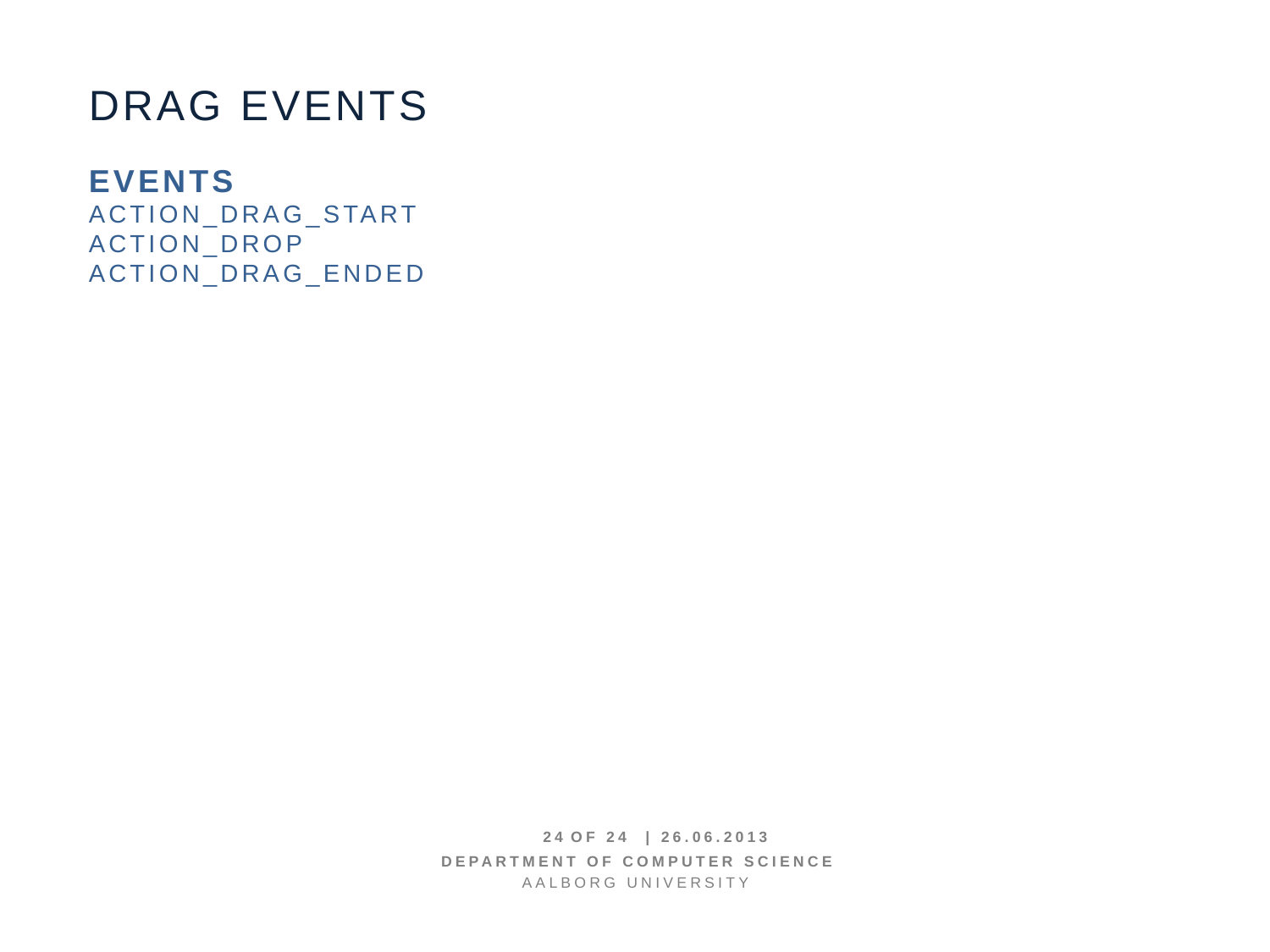

Drag events
Events
ACTION_DRAG_START
ACTION_DROP
ACTION_DRAG_ENDED

24 OF 24  | 26.06.2013
Department of computer science
AALBORG UNIVERSITy